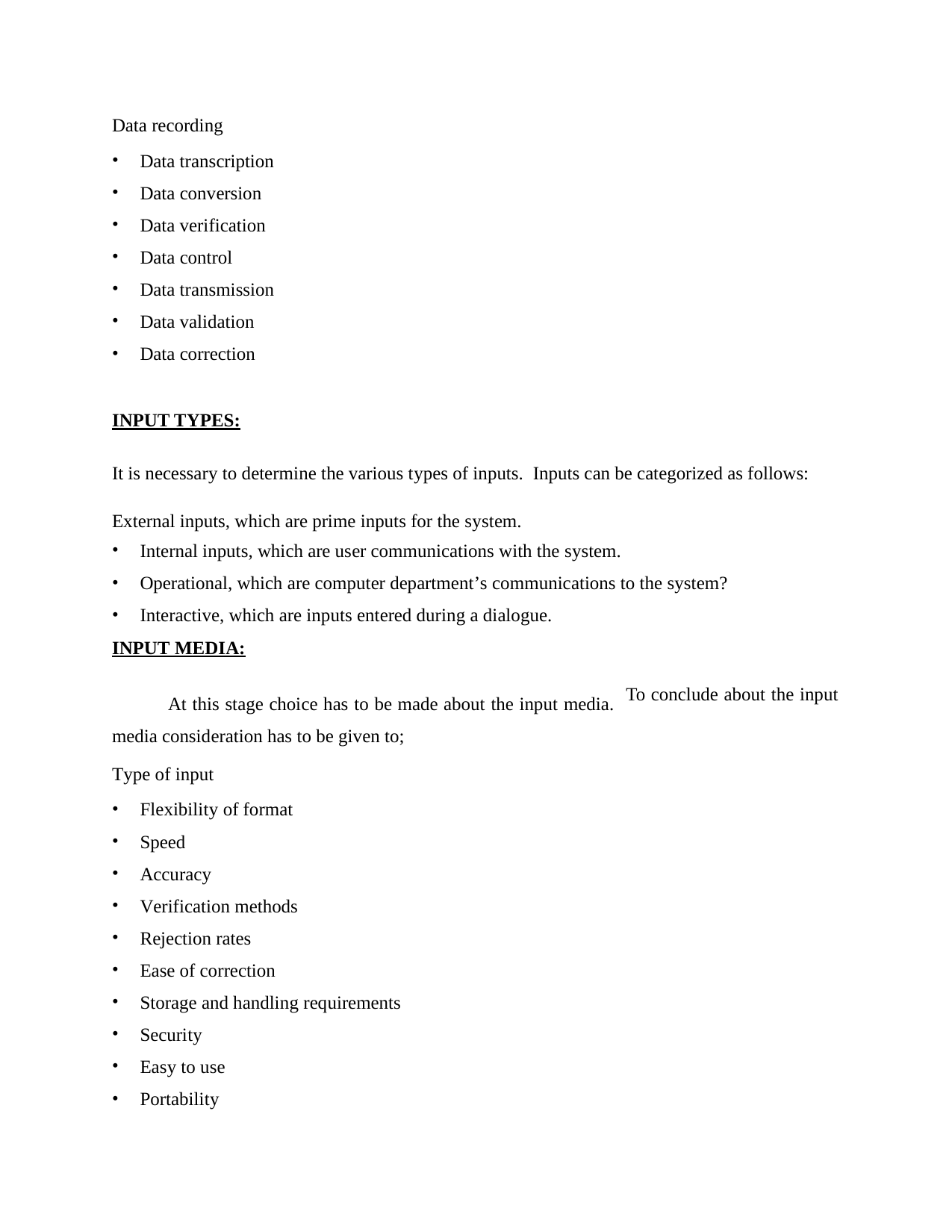

Data recording
Data transcription
Data conversion
Data verification
Data control
Data transmission
Data validation
Data correction

INPUT TYPES:
It is necessary to determine the various types of inputs.  Inputs can be categorized as follows: External inputs, which are prime inputs for the system.
Internal inputs, which are user communications with the system.
Operational, which are computer department’s communications to the system?
Interactive, which are inputs entered during a dialogue.
INPUT MEDIA:
At this stage choice has to be made about the input media. media consideration has to be given to;
To conclude about the input
Type of input
Flexibility of format
Speed
Accuracy
Verification methods
Rejection rates
Ease of correction
Storage and handling requirements
Security
Easy to use
Portability